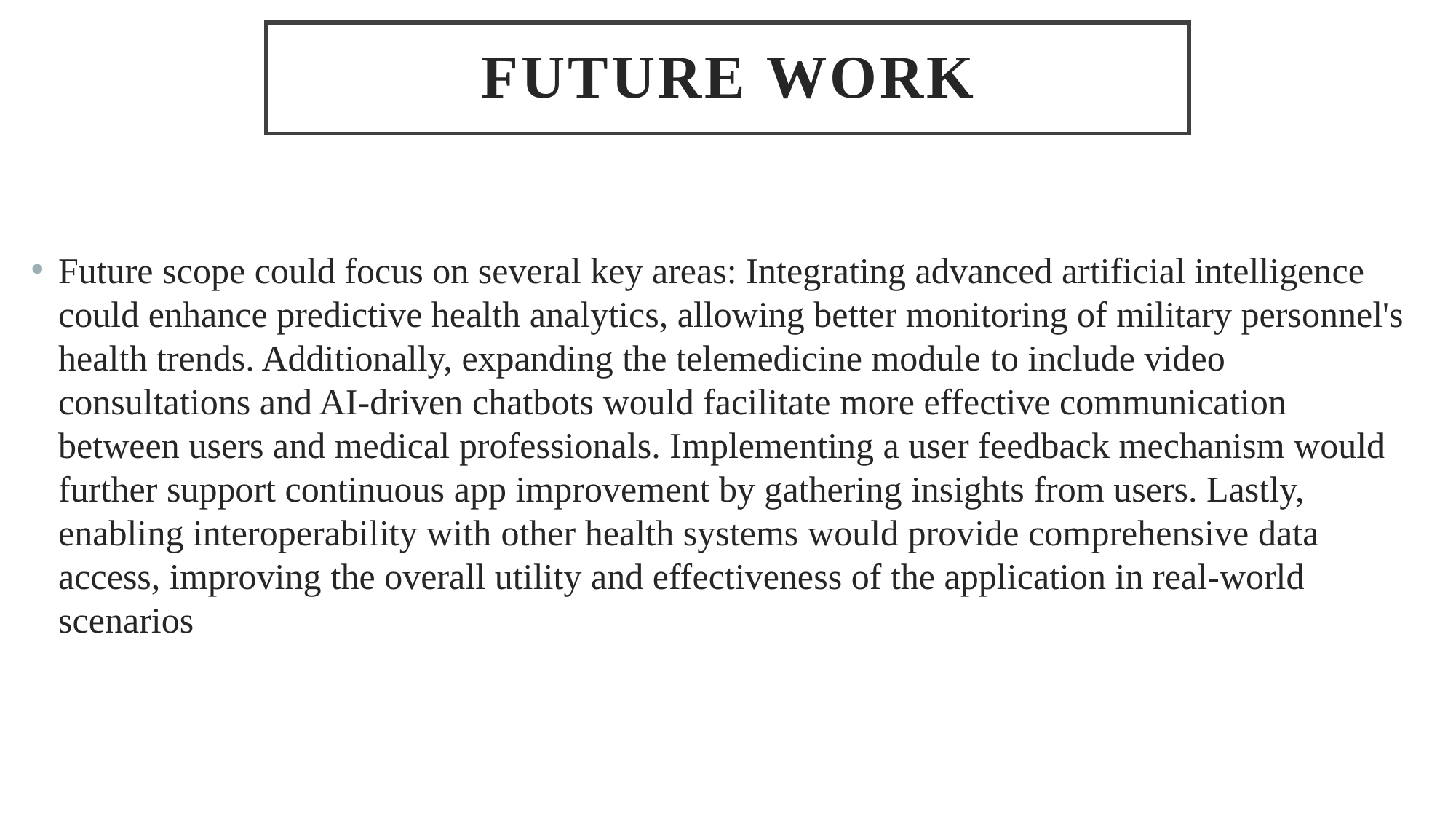

# Future work

Future scope could focus on several key areas: Integrating advanced artificial intelligence could enhance predictive health analytics, allowing better monitoring of military personnel's health trends. Additionally, expanding the telemedicine module to include video consultations and AI-driven chatbots would facilitate more effective communication between users and medical professionals. Implementing a user feedback mechanism would further support continuous app improvement by gathering insights from users. Lastly, enabling interoperability with other health systems would provide comprehensive data access, improving the overall utility and effectiveness of the application in real-world scenarios